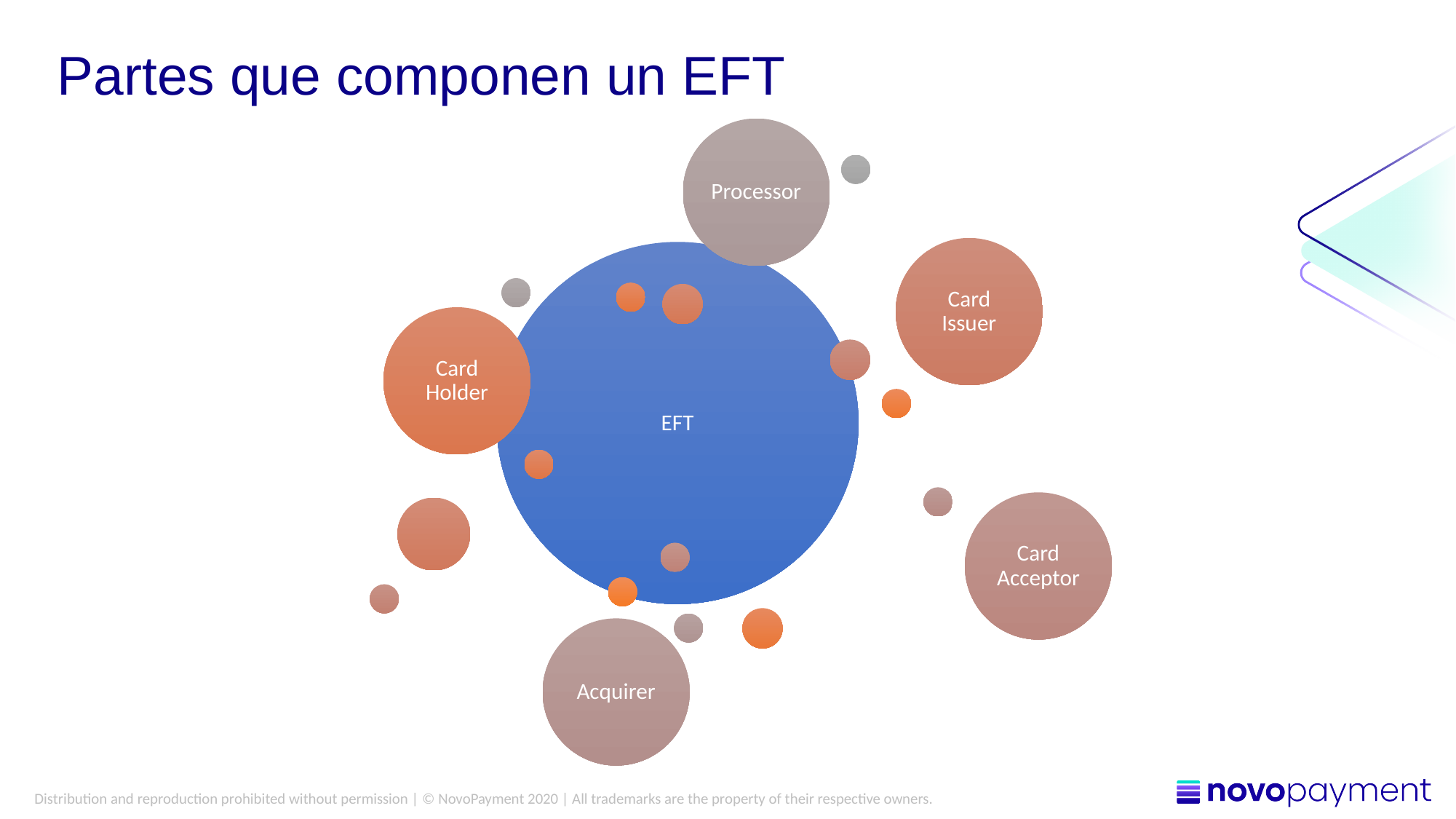

Partes que componen un EFT
EFT
Card Holder
Card Issuer
Card Acceptor
Acquirer
Processor